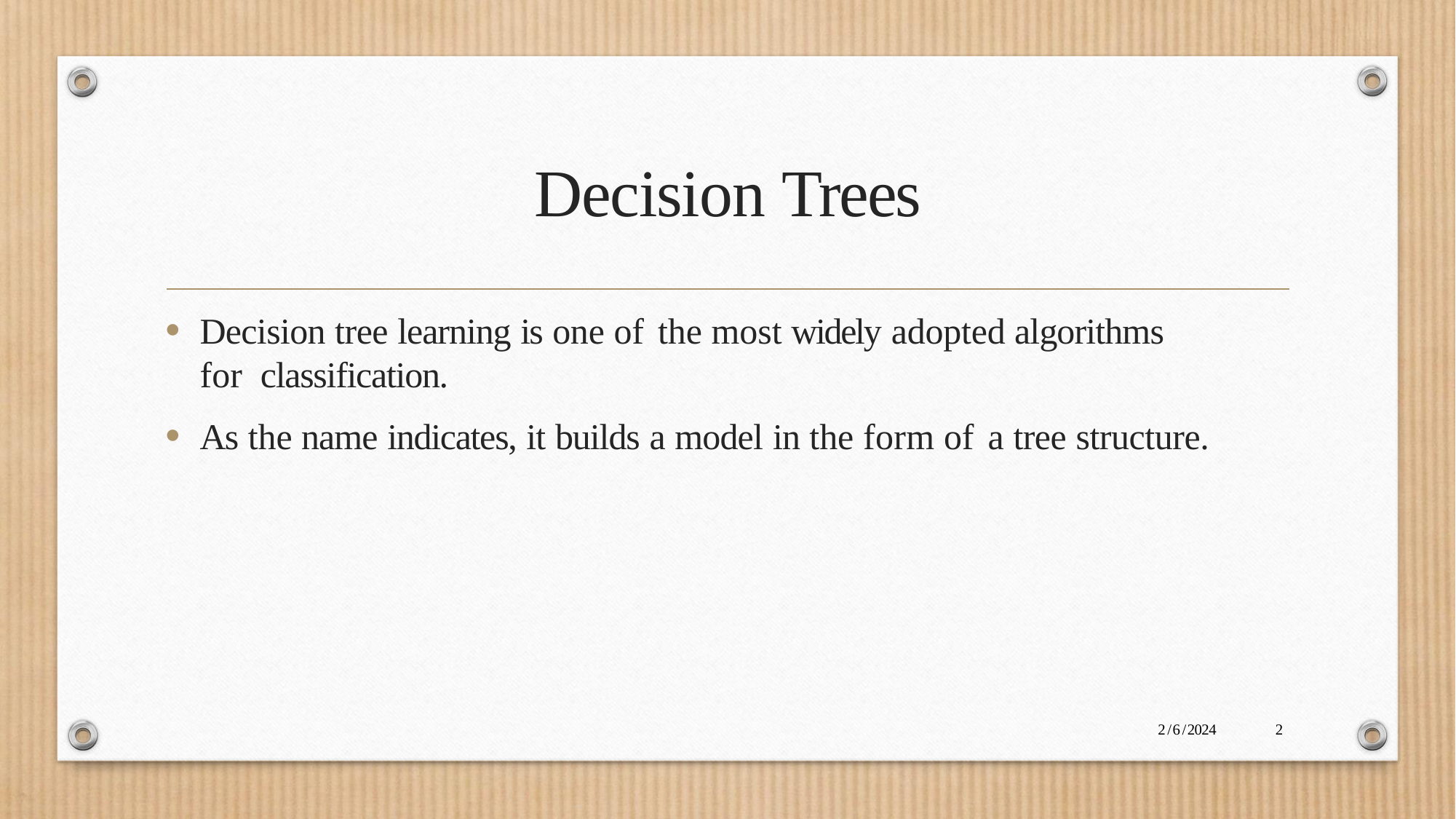

# Decision Trees
Decision tree learning is one of the most widely adopted algorithms for  classification.
As the name indicates, it builds a model in the form of a tree structure.
2/6/2024
2